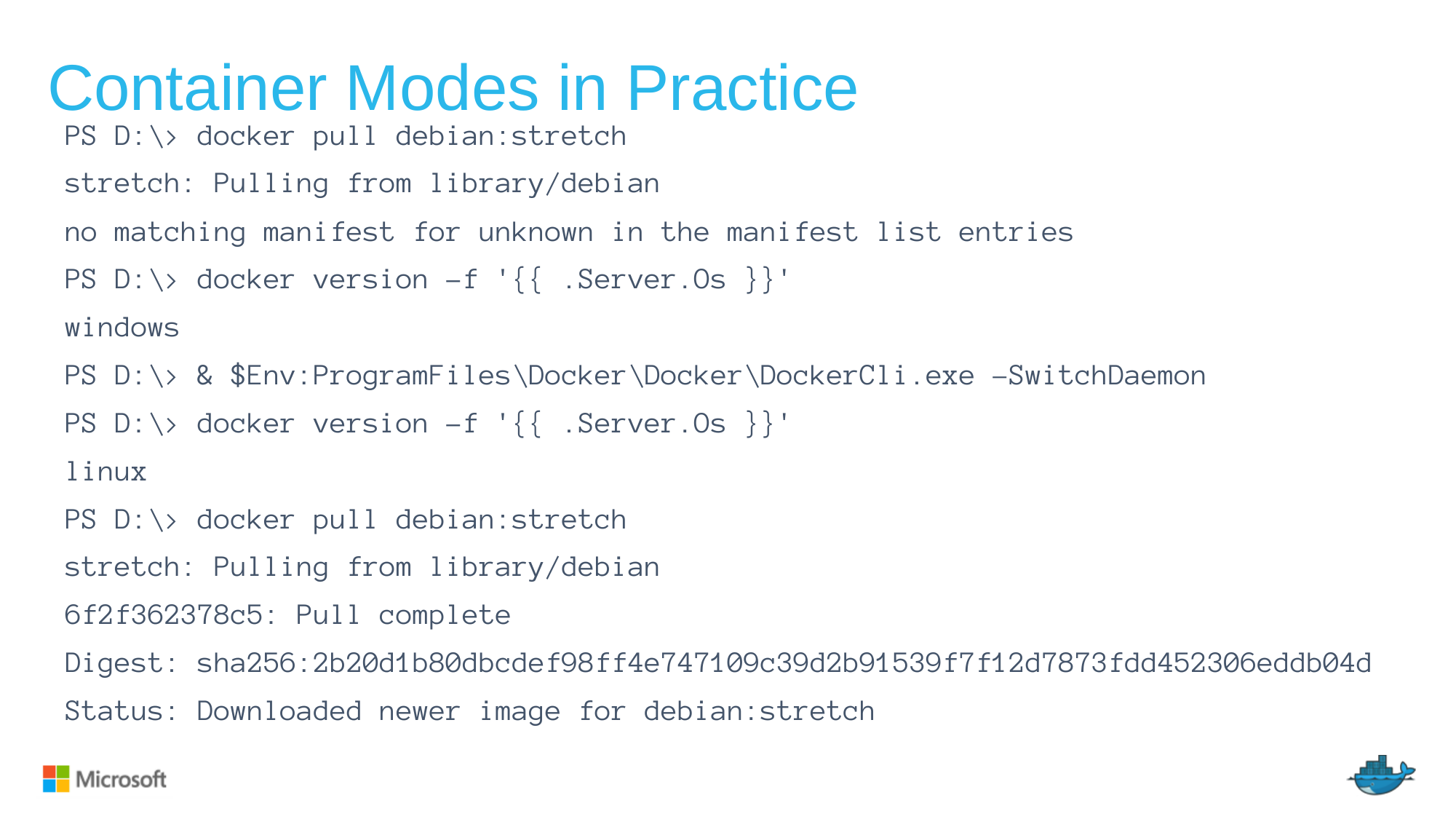

# Container Modes in Practice
PS D:\> docker pull debian:stretch
stretch: Pulling from library/debian
no matching manifest for unknown in the manifest list entries
PS D:\> docker version -f '{{ .Server.Os }}'
windows
PS D:\> & $Env:ProgramFiles\Docker\Docker\DockerCli.exe –SwitchDaemon
PS D:\> docker version -f '{{ .Server.Os }}'
linux
PS D:\> docker pull debian:stretch
stretch: Pulling from library/debian
6f2f362378c5: Pull complete
Digest: sha256:2b20d1b80dbcdef98ff4e747109c39d2b91539f7f12d7873fdd452306eddb04d
Status: Downloaded newer image for debian:stretch